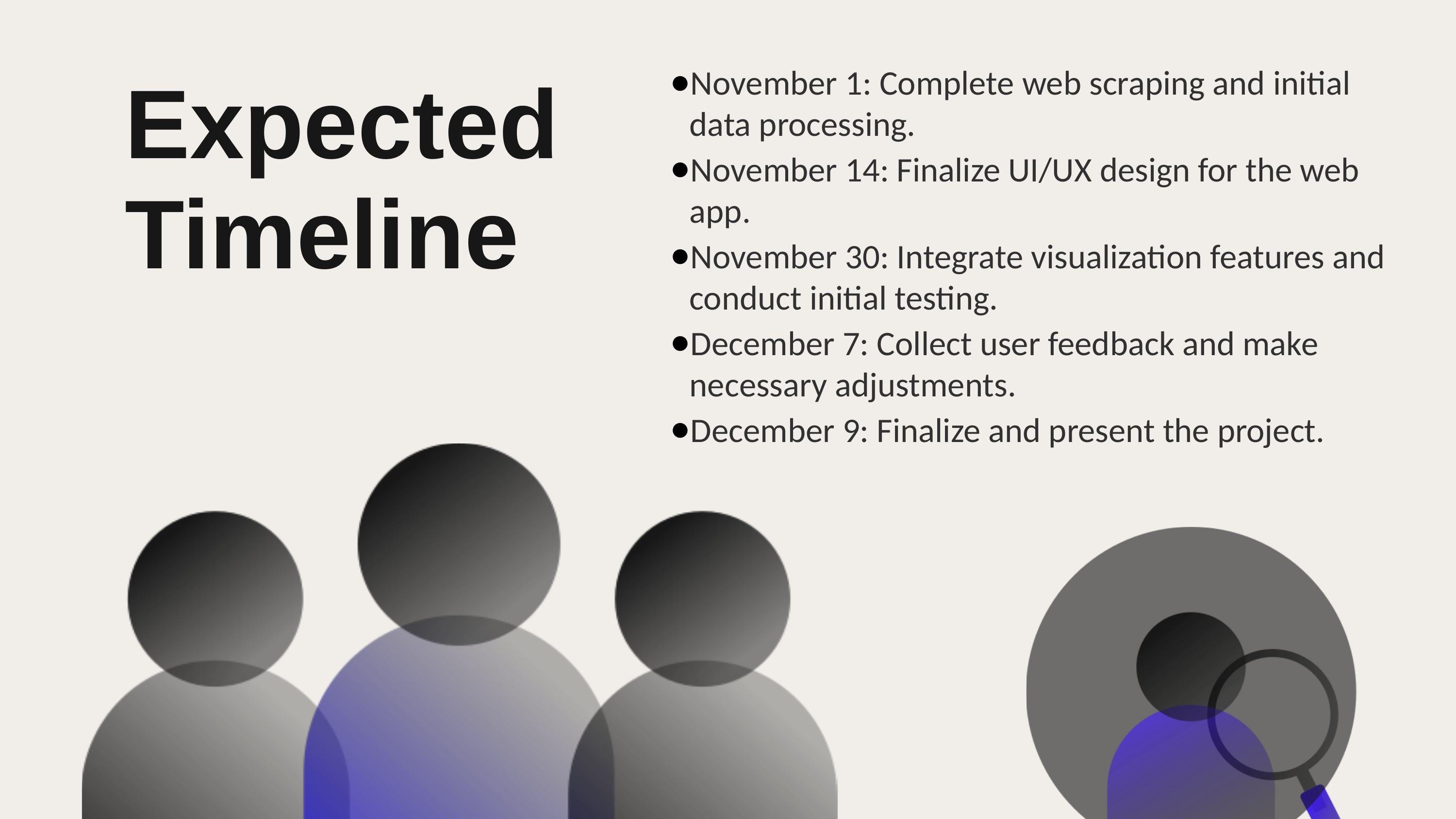

November 1: Complete web scraping and initial data processing.
November 14: Finalize UI/UX design for the web app.
November 30: Integrate visualization features and conduct initial testing.
December 7: Collect user feedback and make necessary adjustments.
December 9: Finalize and present the project.

Expected Timeline